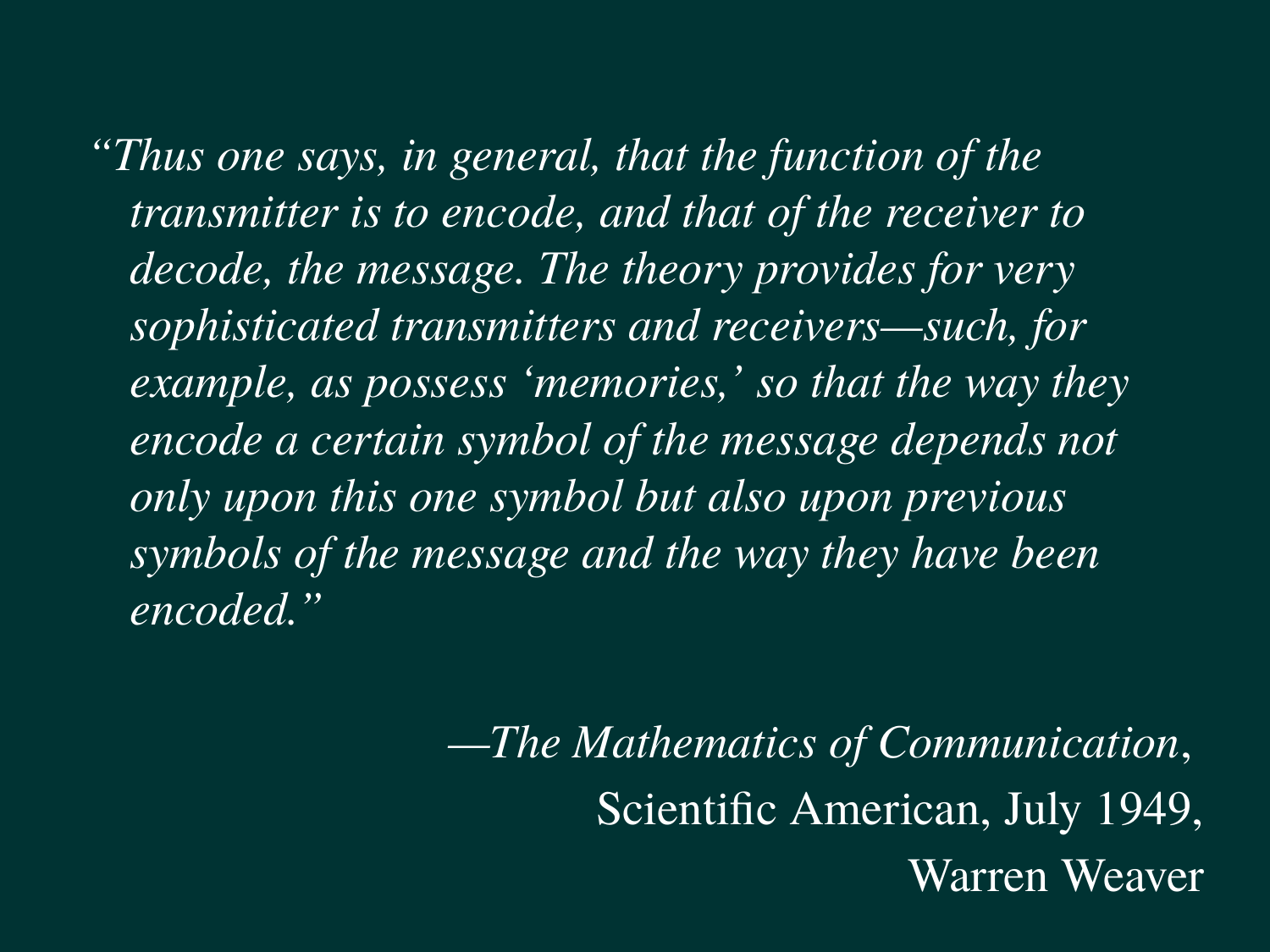

“Thus one says, in general, that the function of the transmitter is to encode, and that of the receiver to decode, the message. The theory provides for very sophisticated transmitters and receivers—such, for example, as possess ‘memories,’ so that the way they encode a certain symbol of the message depends not only upon this one symbol but also upon previous symbols of the message and the way they have been encoded.”

—The Mathematics of Communication,
Scientific American, July 1949,
Warren Weaver